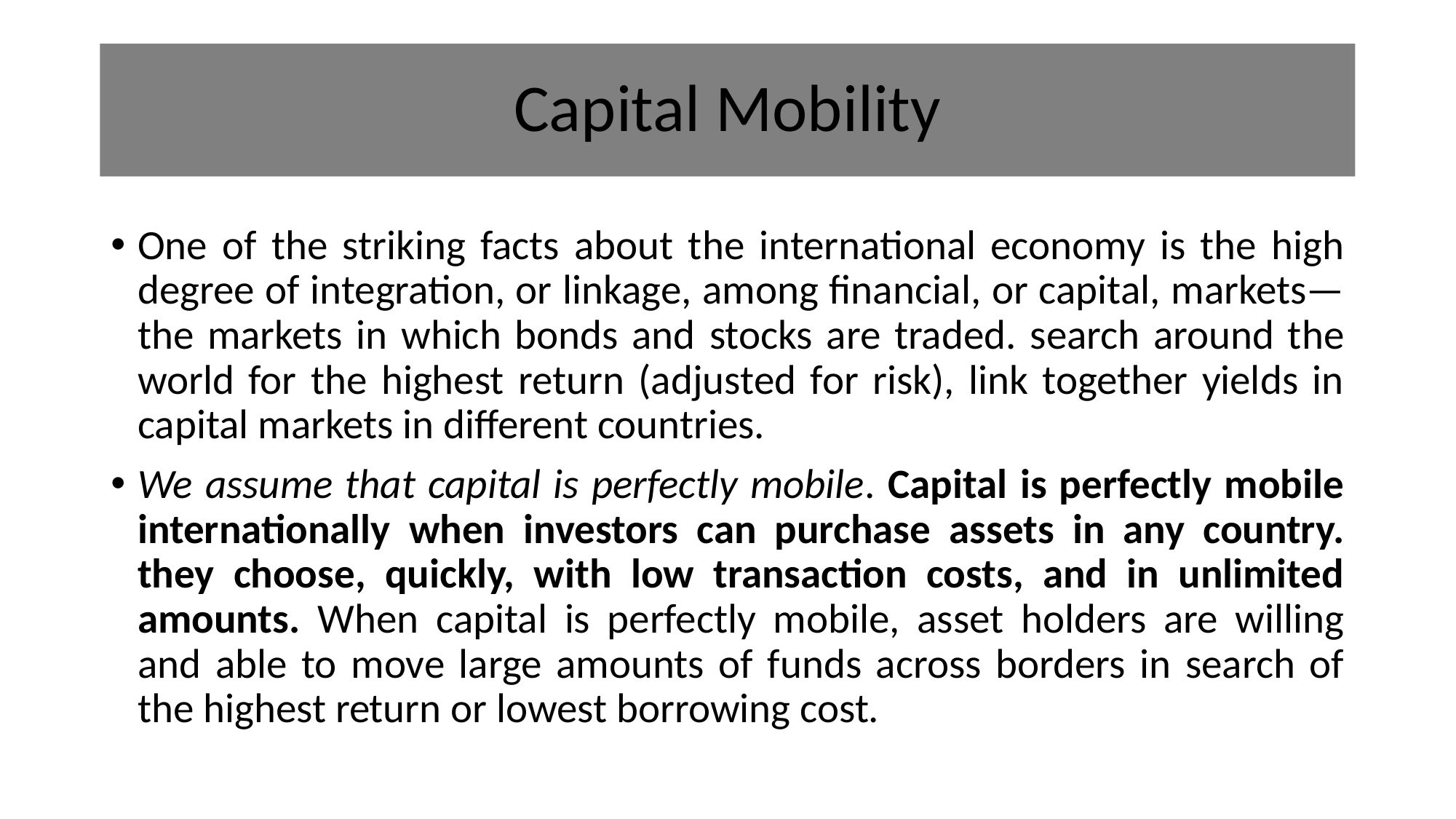

# Capital Mobility
One of the striking facts about the international economy is the high degree of integration, or linkage, among financial, or capital, markets—the markets in which bonds and stocks are traded. search around the world for the highest return (adjusted for risk), link together yields in capital markets in different countries.
We assume that capital is perfectly mobile. Capital is perfectly mobile internationally when investors can purchase assets in any country. they choose, quickly, with low transaction costs, and in unlimited amounts. When capital is perfectly mobile, asset holders are willing and able to move large amounts of funds across borders in search of the highest return or lowest borrowing cost.